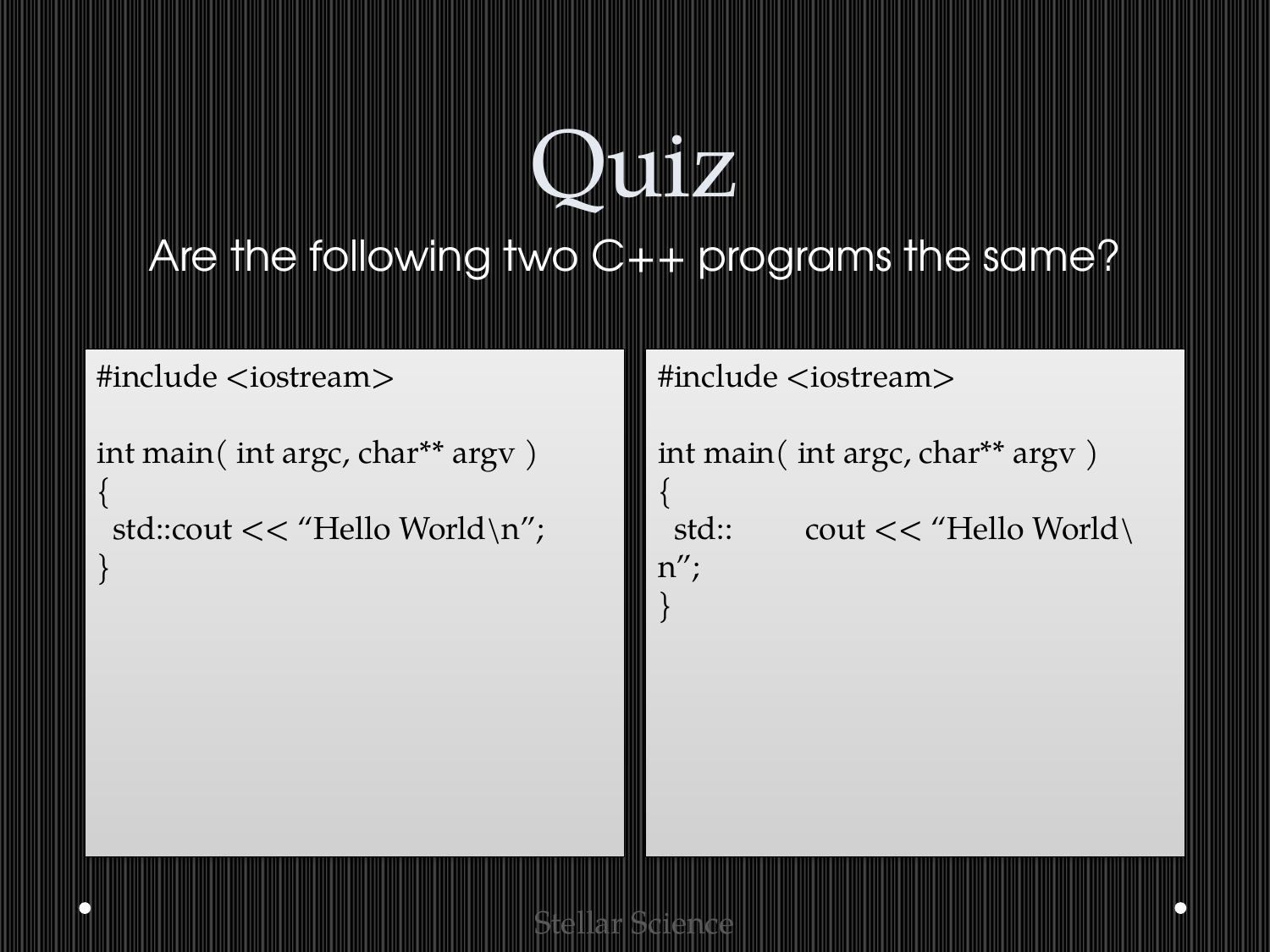

# Quiz
Are the following two C++ programs the same?
#include <iostream>

int main( int argc, char** argv )
{
  std::cout << “Hello World\n”;
}
#include <iostream>

int main( int argc, char** argv )
{
  std::         cout << “Hello World\n”;
}
Stellar Science